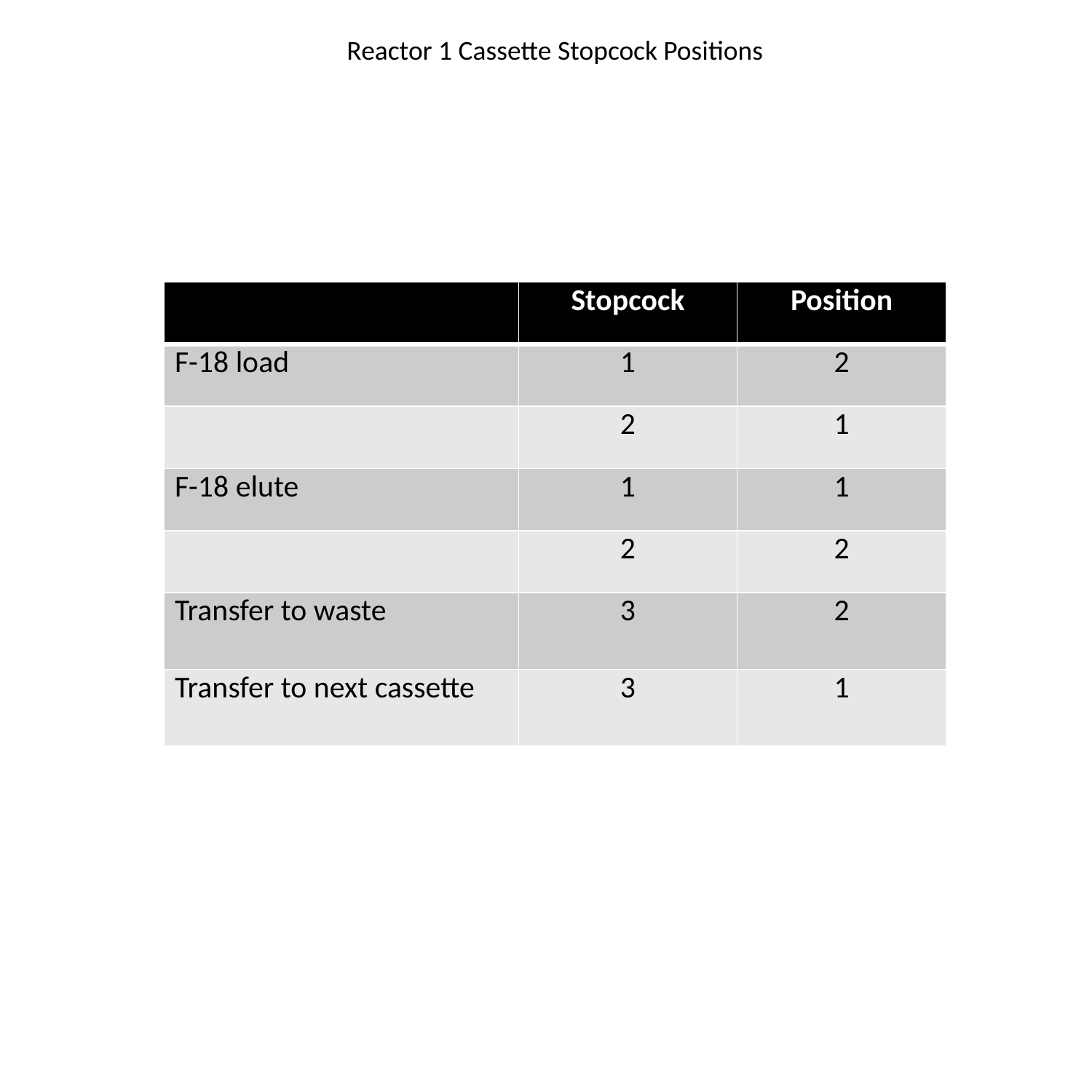

Reactor 1 Cassette Stopcock Positions
|  | Stopcock | Position |
| --- | --- | --- |
| F-18 load | 1 | 2 |
|  | 2 | 1 |
| F-18 elute | 1 | 1 |
|  | 2 | 2 |
| Transfer to waste | 3 | 2 |
| Transfer to next cassette | 3 | 1 |